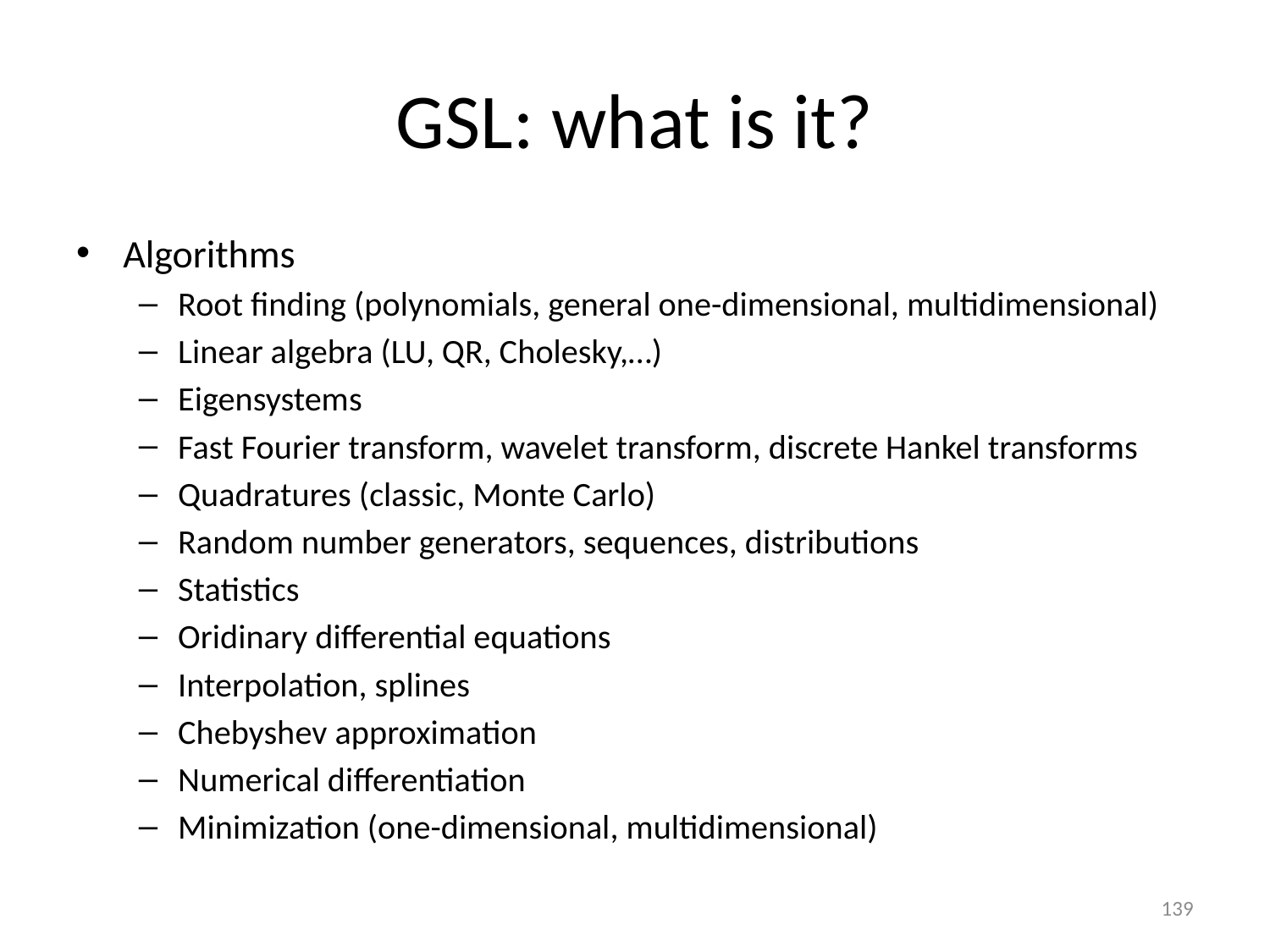

# GSL: what is it?
Algorithms
Root finding (polynomials, general one-dimensional, multidimensional)
Linear algebra (LU, QR, Cholesky,…)
Eigensystems
Fast Fourier transform, wavelet transform, discrete Hankel transforms
Quadratures (classic, Monte Carlo)
Random number generators, sequences, distributions
Statistics
Oridinary differential equations
Interpolation, splines
Chebyshev approximation
Numerical differentiation
Minimization (one-dimensional, multidimensional)

139